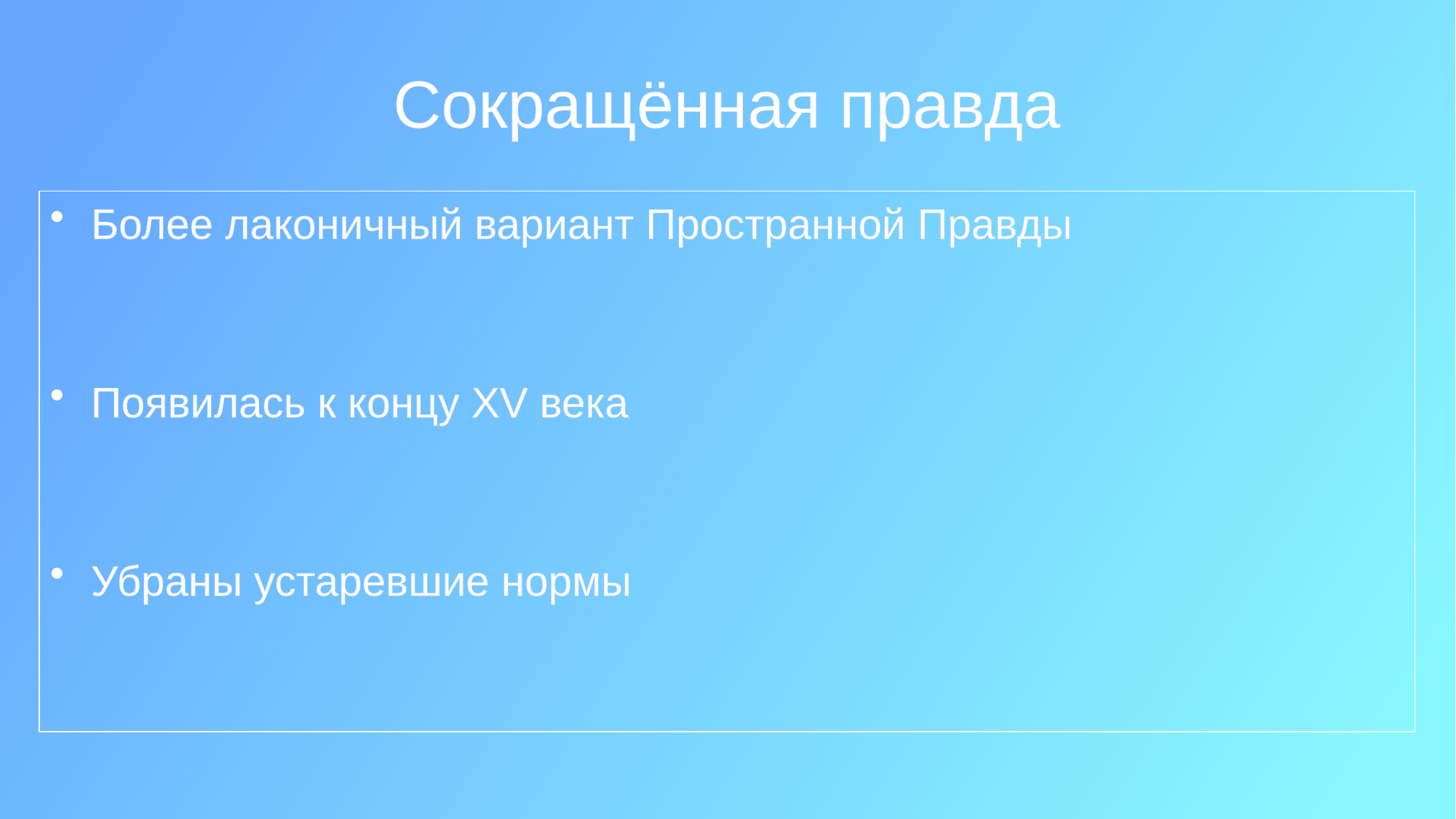

# Сокращённая правда
Более лаконичный вариант Пространной Правды

Появилась к концу XV века

Убраны устаревшие нормы